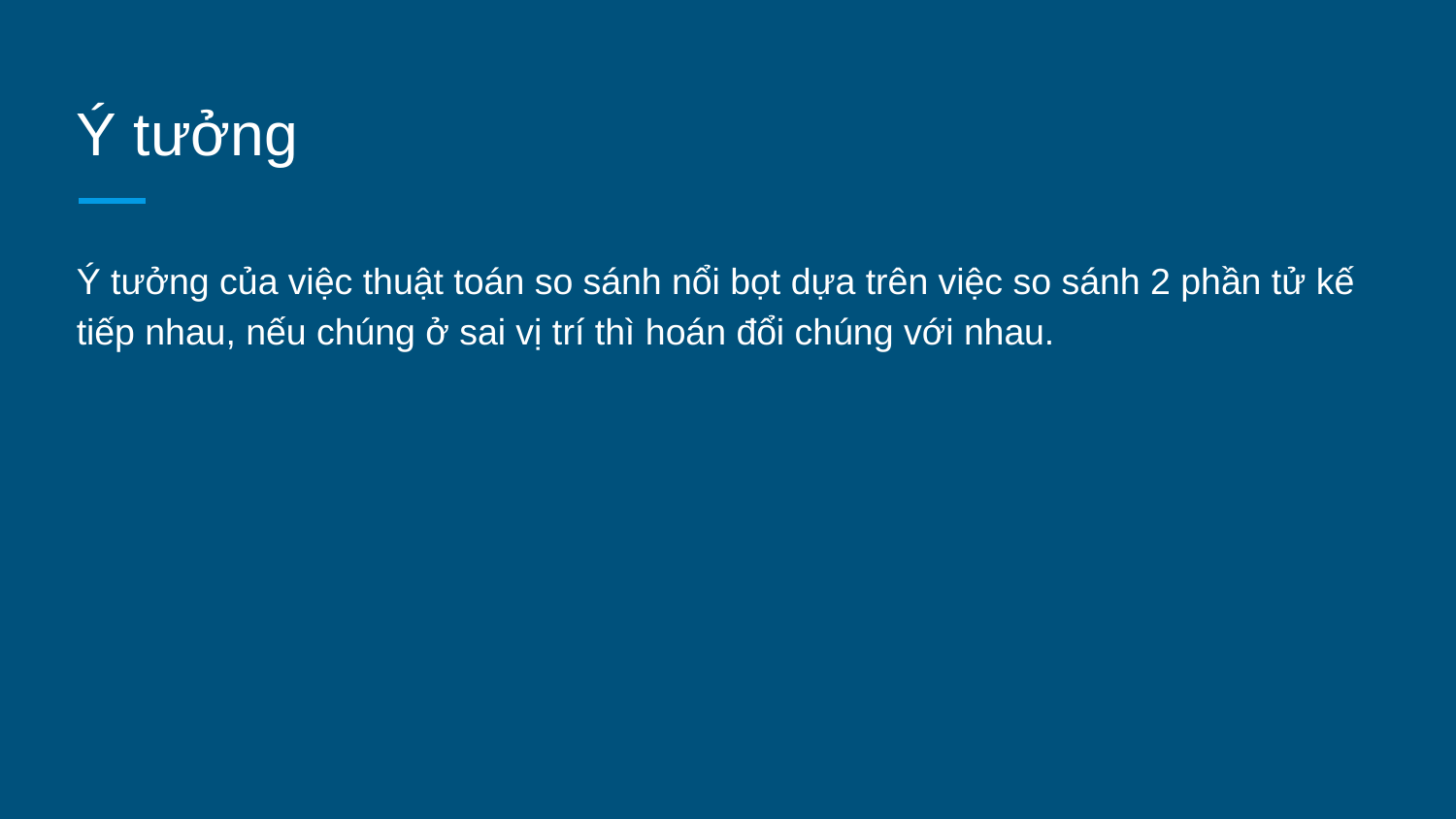

# Ý tưởng
Ý tưởng của việc thuật toán so sánh nổi bọt dựa trên việc so sánh 2 phần tử kế tiếp nhau, nếu chúng ở sai vị trí thì hoán đổi chúng với nhau.